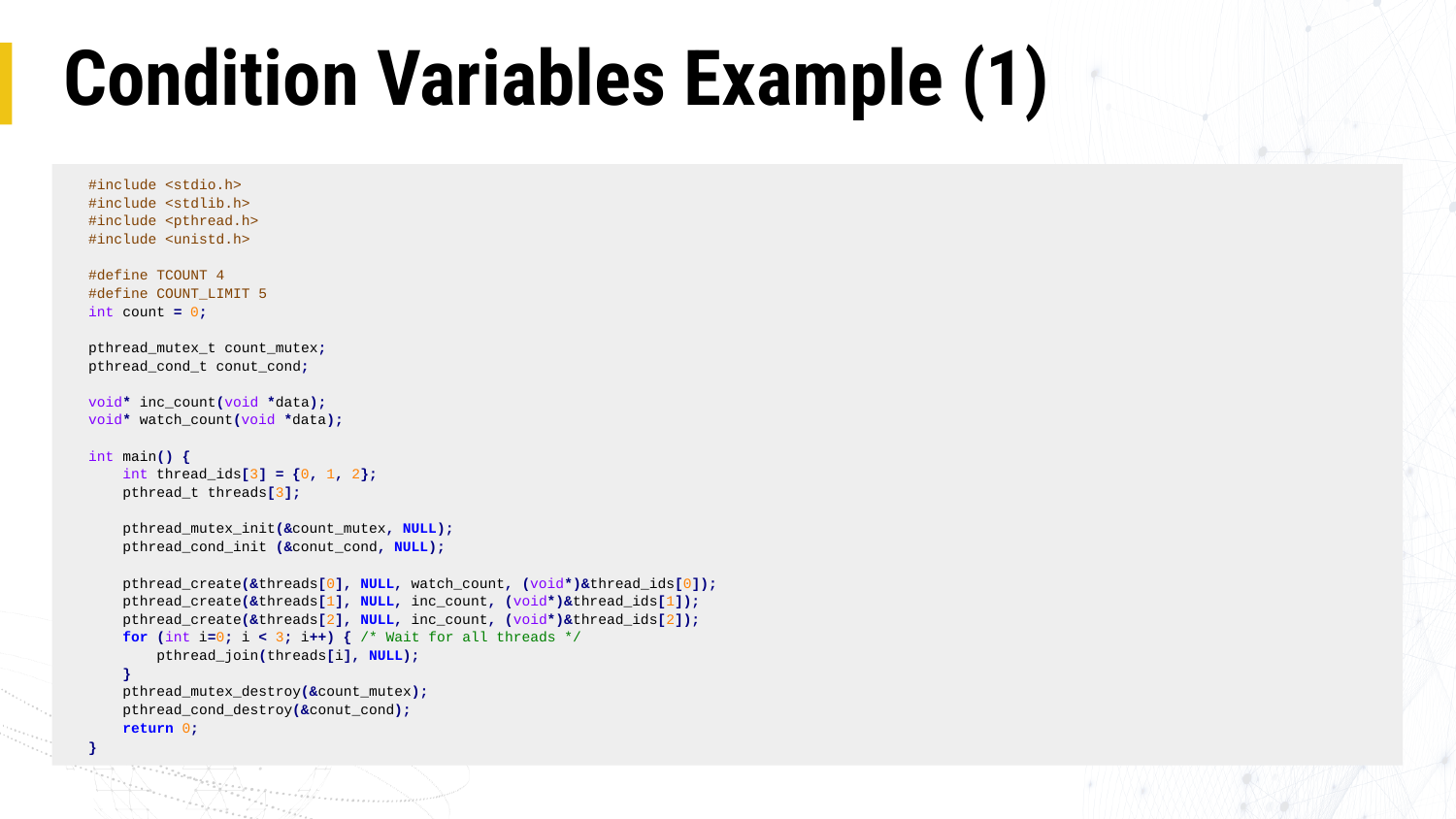

# Condition Variables Example (1)
#include <stdio.h>
#include <stdlib.h>
#include <pthread.h>
#include <unistd.h>

#define TCOUNT 4
#define COUNT_LIMIT 5
int count = 0;

pthread_mutex_t count_mutex;
pthread_cond_t conut_cond;

void* inc_count(void *data);
void* watch_count(void *data);

int main() {
    int thread_ids[3] = {0, 1, 2};
    pthread_t threads[3];

    pthread_mutex_init(&count_mutex, NULL);
    pthread_cond_init (&conut_cond, NULL);

    pthread_create(&threads[0], NULL, watch_count, (void*)&thread_ids[0]);
    pthread_create(&threads[1], NULL, inc_count, (void*)&thread_ids[1]);
    pthread_create(&threads[2], NULL, inc_count, (void*)&thread_ids[2]);
    for (int i=0; i < 3; i++) { /* Wait for all threads */
        pthread_join(threads[i], NULL);
    }
    pthread_mutex_destroy(&count_mutex);
    pthread_cond_destroy(&conut_cond);
    return 0;
}